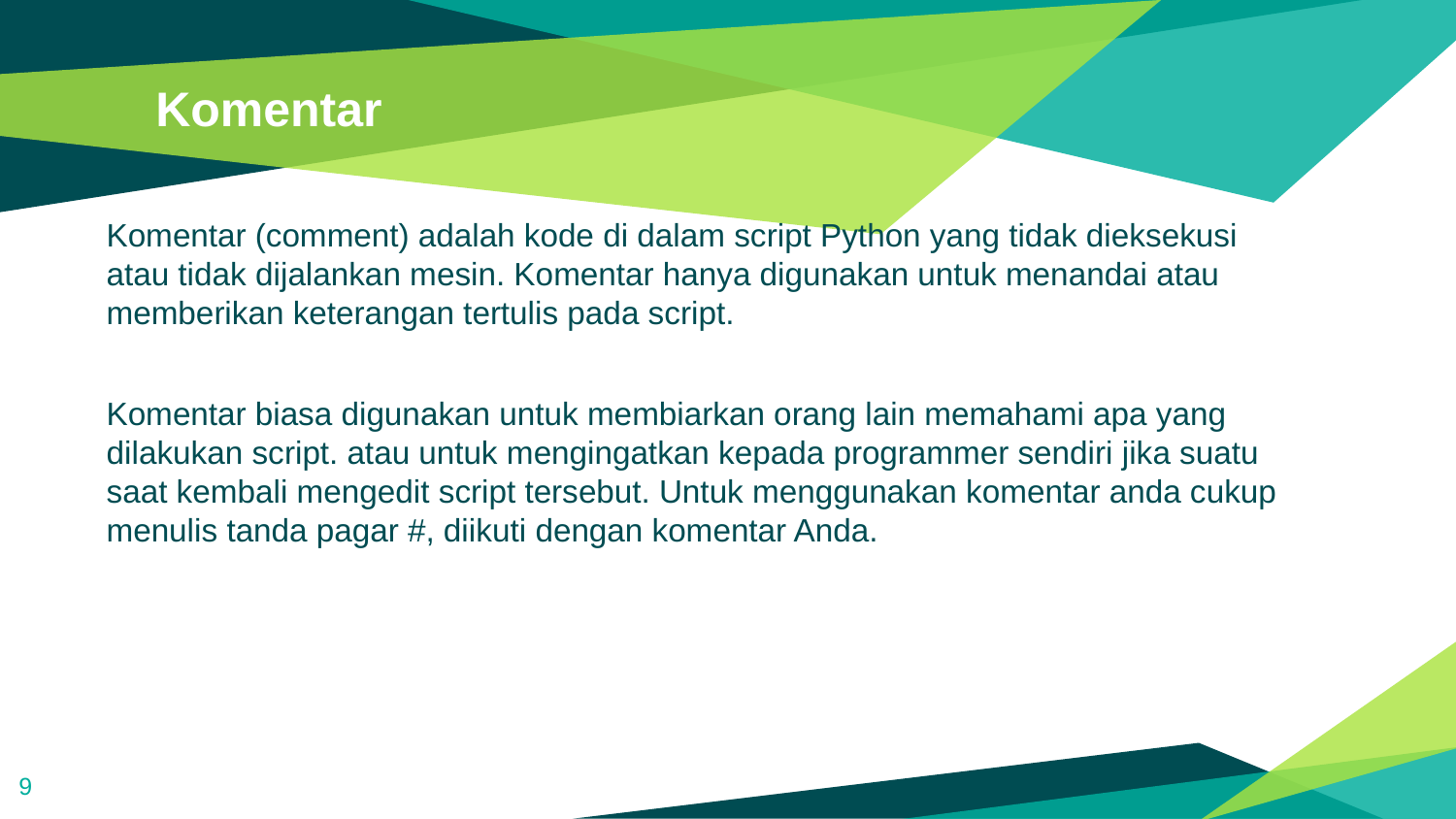

# Komentar
Komentar (comment) adalah kode di dalam script Python yang tidak dieksekusi atau tidak dijalankan mesin. Komentar hanya digunakan untuk menandai atau memberikan keterangan tertulis pada script.

Komentar biasa digunakan untuk membiarkan orang lain memahami apa yang dilakukan script. atau untuk mengingatkan kepada programmer sendiri jika suatu saat kembali mengedit script tersebut. Untuk menggunakan komentar anda cukup menulis tanda pagar #, diikuti dengan komentar Anda.

9